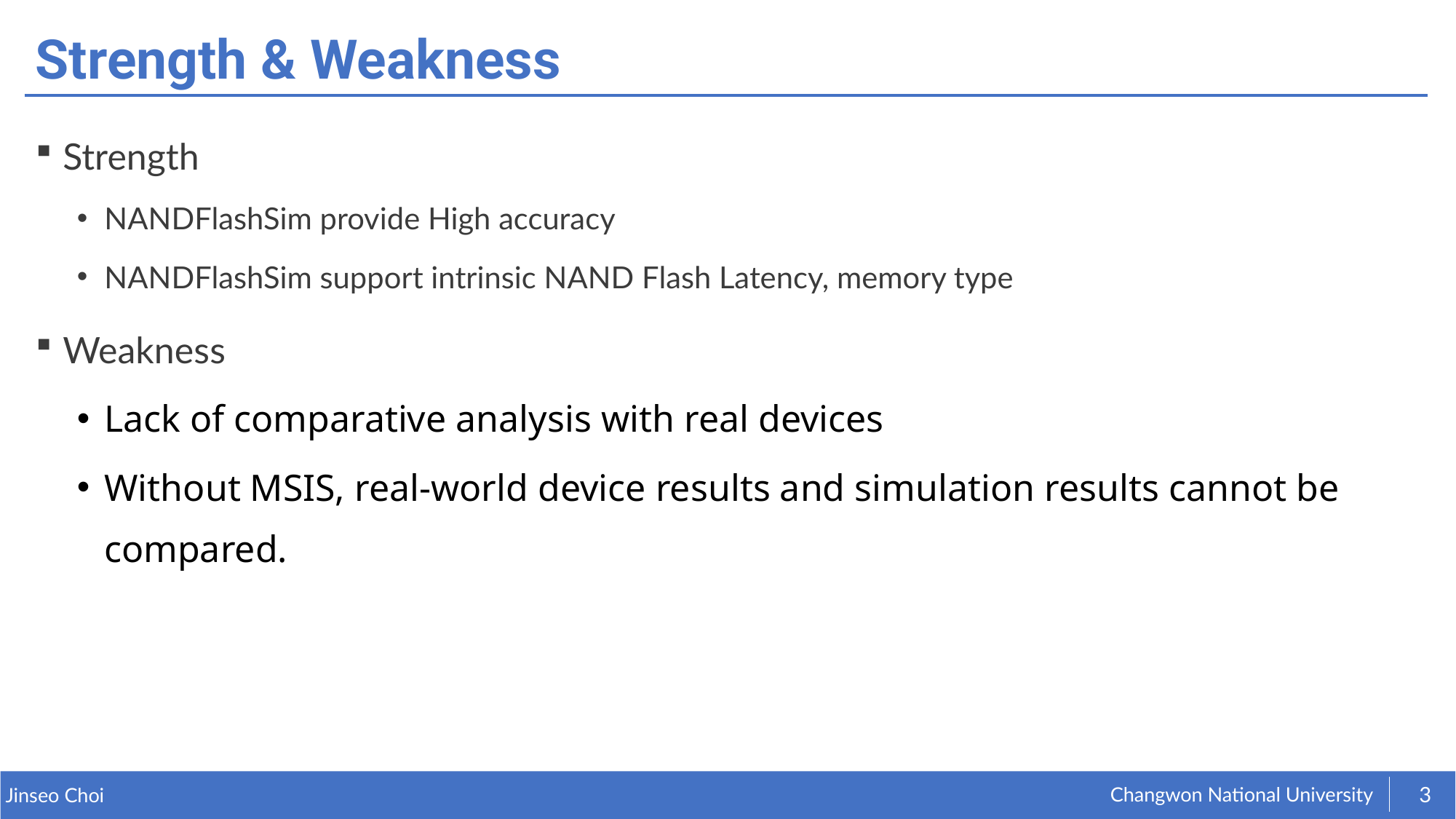

# Strength & Weakness
Strength
NANDFlashSim provide High accuracy
NANDFlashSim support intrinsic NAND Flash Latency, memory type
Weakness
Lack of comparative analysis with real devices
Without MSIS, real-world device results and simulation results cannot be compared.
3